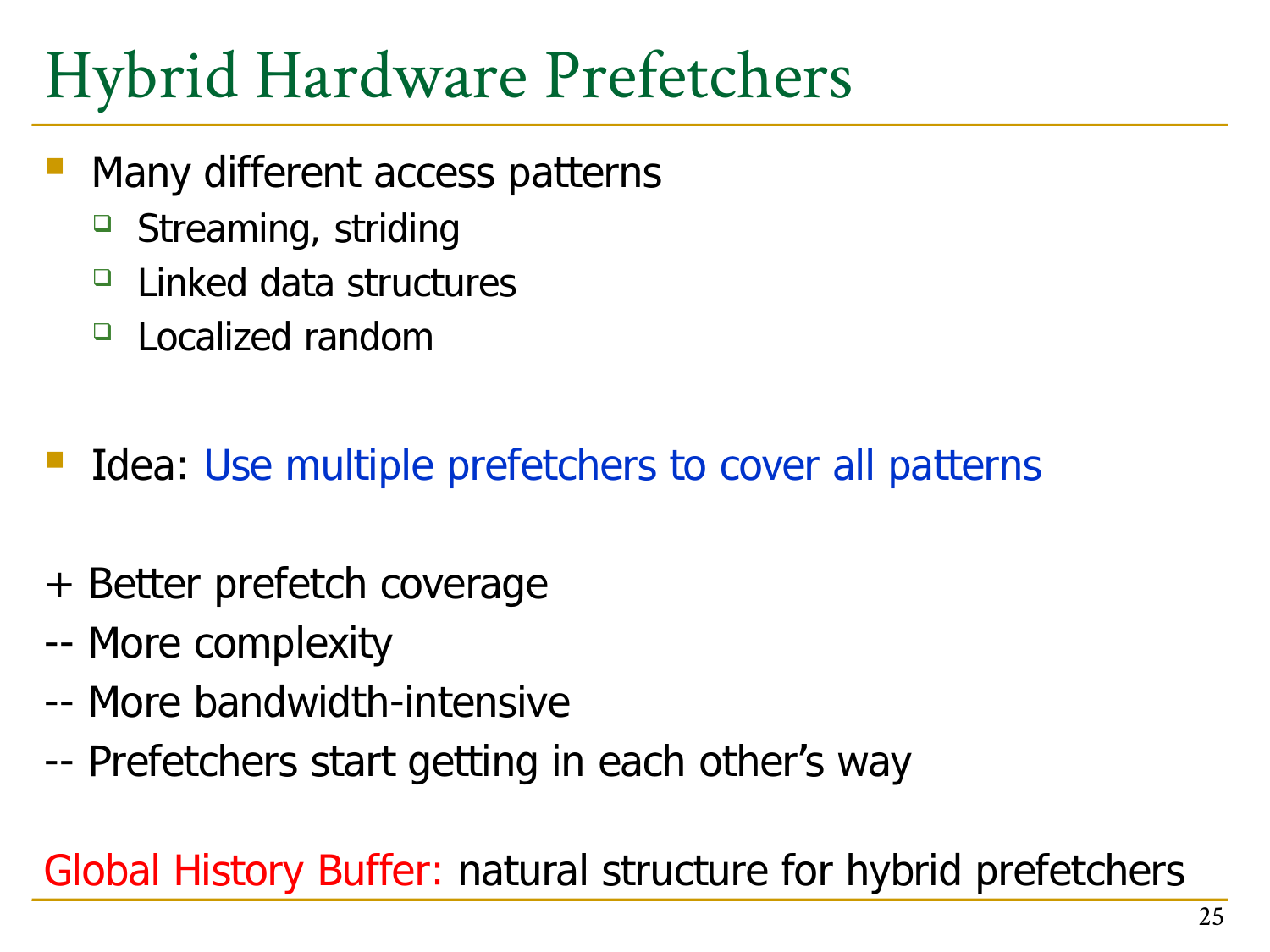

# Hybrid Hardware Prefetchers
Many different access patterns
Streaming, striding
Linked data structures
Localized random

Idea: Use multiple prefetchers to cover all patterns

+ Better prefetch coverage
-- More complexity
-- More bandwidth-intensive
-- Prefetchers start getting in each other’s way

Global History Buffer: natural structure for hybrid prefetchers
25